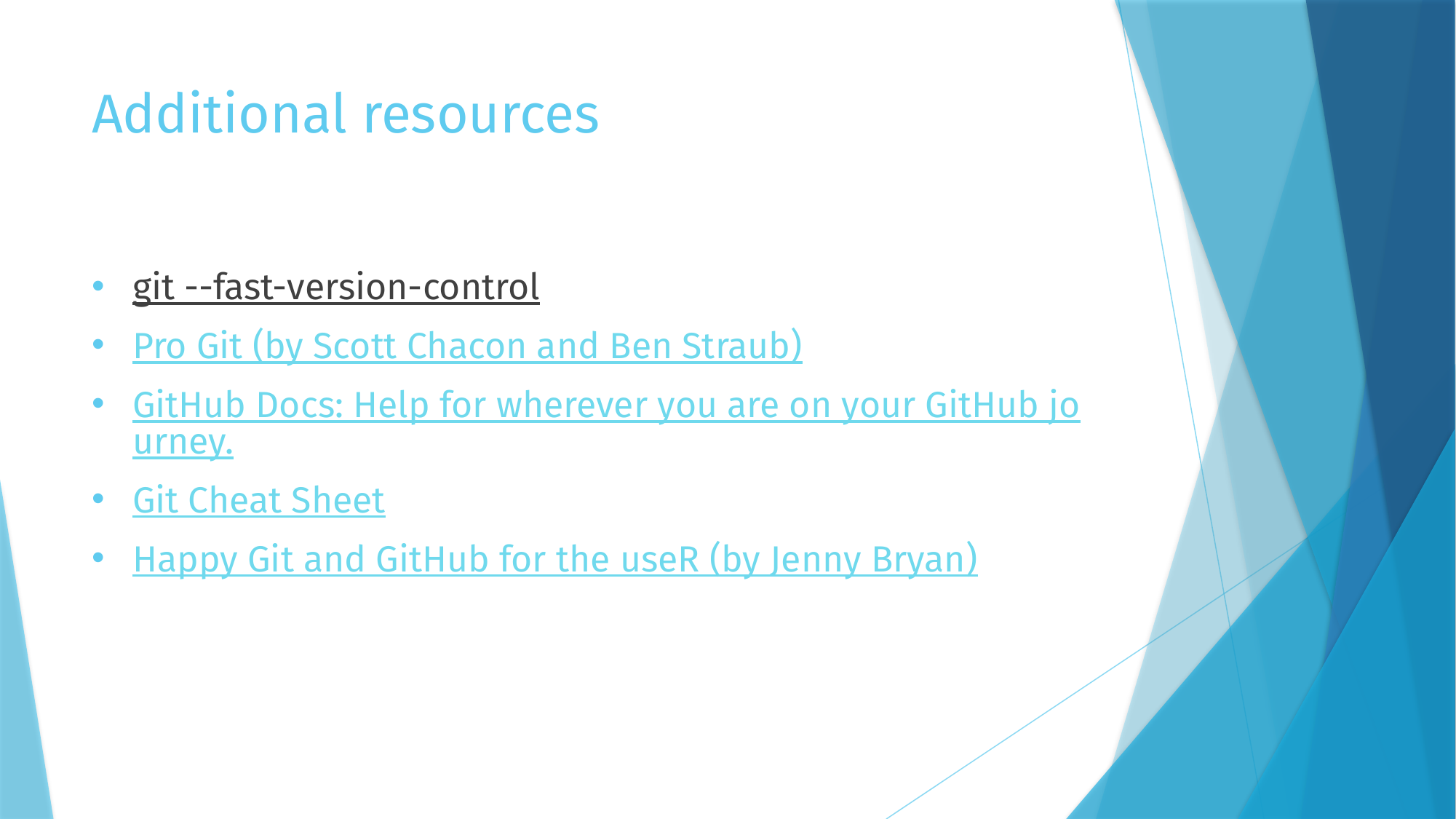

# Additional resources
git --fast-version-control
Pro Git (by Scott Chacon and Ben Straub)
GitHub Docs: Help for wherever you are on your GitHub journey.
Git Cheat Sheet
Happy Git and GitHub for the useR (by Jenny Bryan)